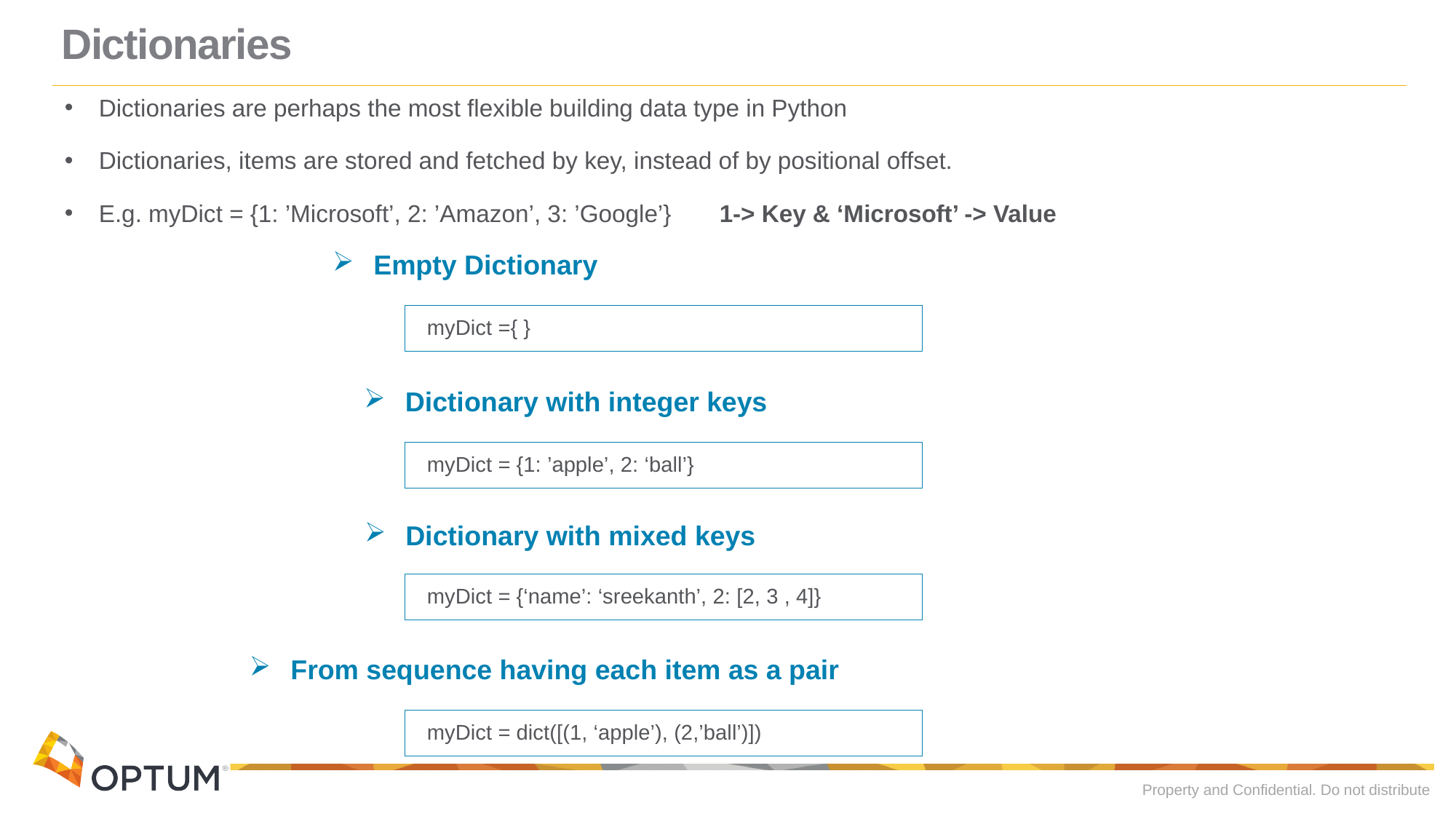

# Dictionaries
Dictionaries are perhaps the most flexible building data type in Python
Dictionaries, items are stored and fetched by key, instead of by positional offset.
E.g. myDict = {1: ’Microsoft’, 2: ’Amazon’, 3: ’Google’}       1-> Key & ‘Microsoft’ -> Value
Empty Dictionary
myDict ={ }
Dictionary with integer keys
myDict = {1: ’apple’, 2: ‘ball’}
Dictionary with mixed keys
myDict = {‘name’: ‘sreekanth’, 2: [2, 3 , 4]}
From sequence having each item as a pair
myDict = dict([(1, ‘apple’), (2,’ball’)])